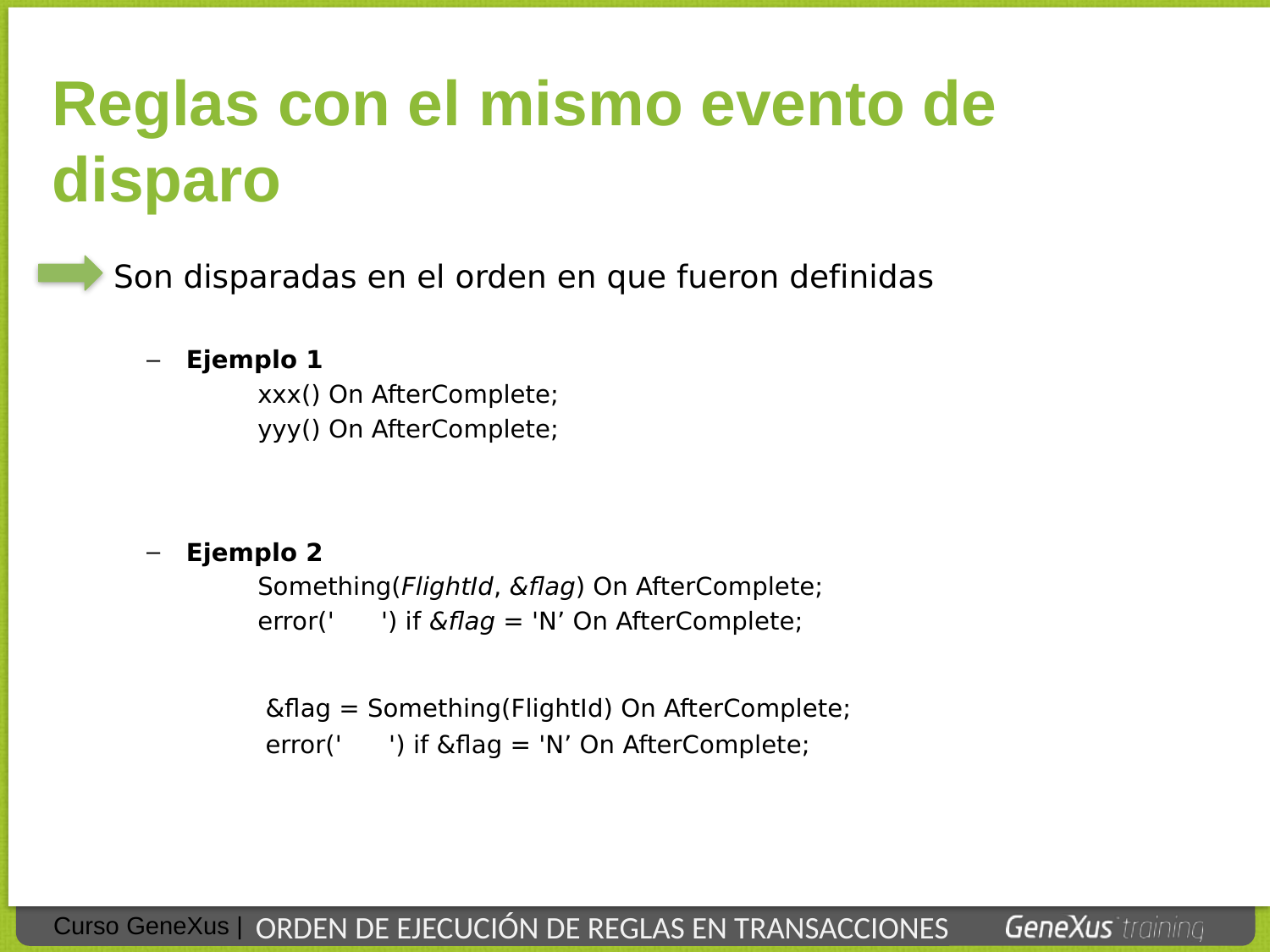

Reglas con el mismo evento de disparo
   Son disparadas en el orden en que fueron definidas

Ejemplo 1
		xxx() On AfterComplete;
		yyy() On AfterComplete;

Ejemplo 2
		Something(FlightId, &flag) On AfterComplete;
		error('      ') if &flag = 'N’ On AfterComplete;

		 &flag = Something(FlightId) On AfterComplete;
 		 error('      ') if &flag = 'N’ On AfterComplete;

  ORDEN DE EJECUCIÓN DE REGLAS EN TRANSACCIONES